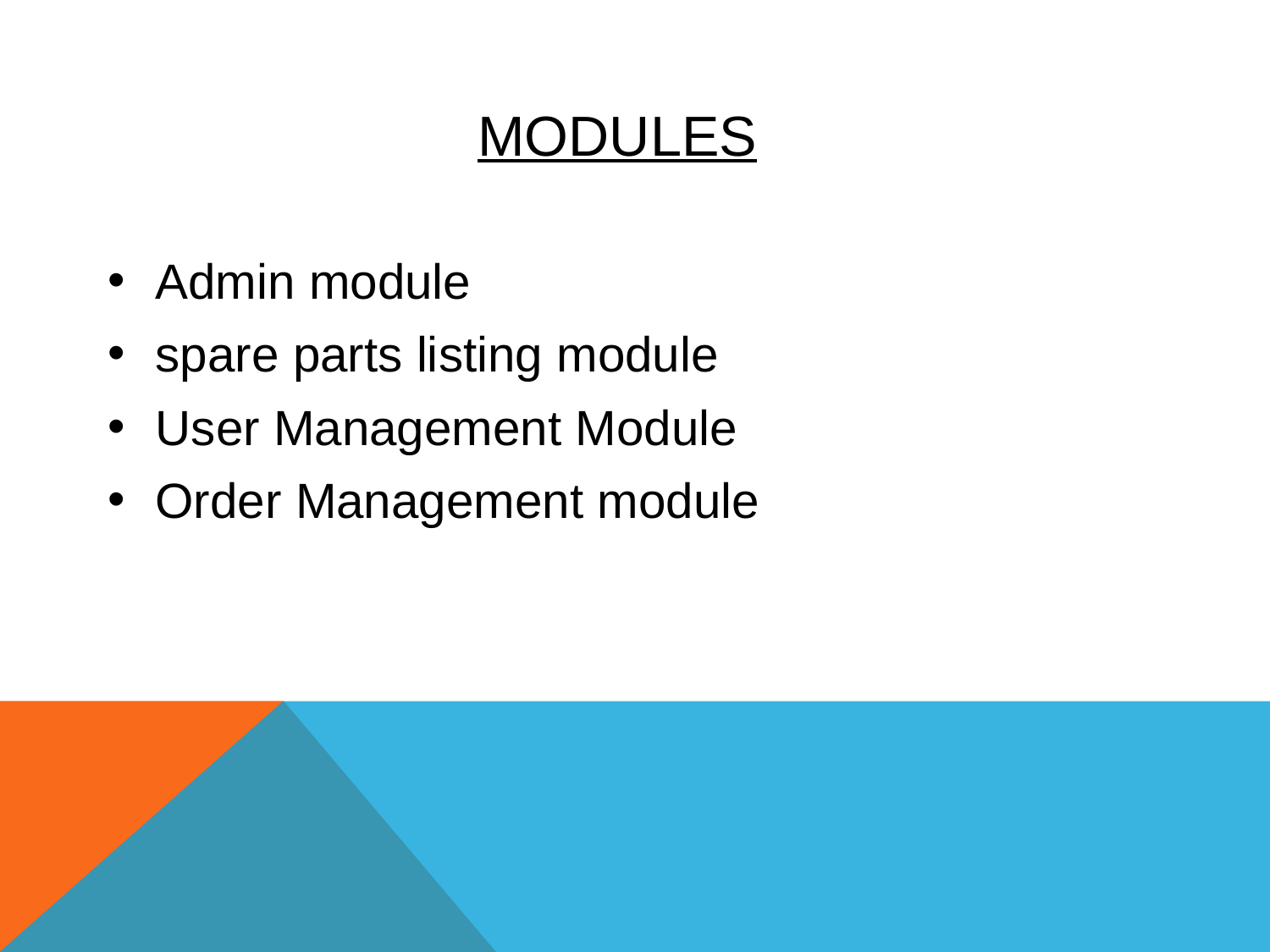

# MODULES
Admin module
spare parts listing module
User Management Module
Order Management module